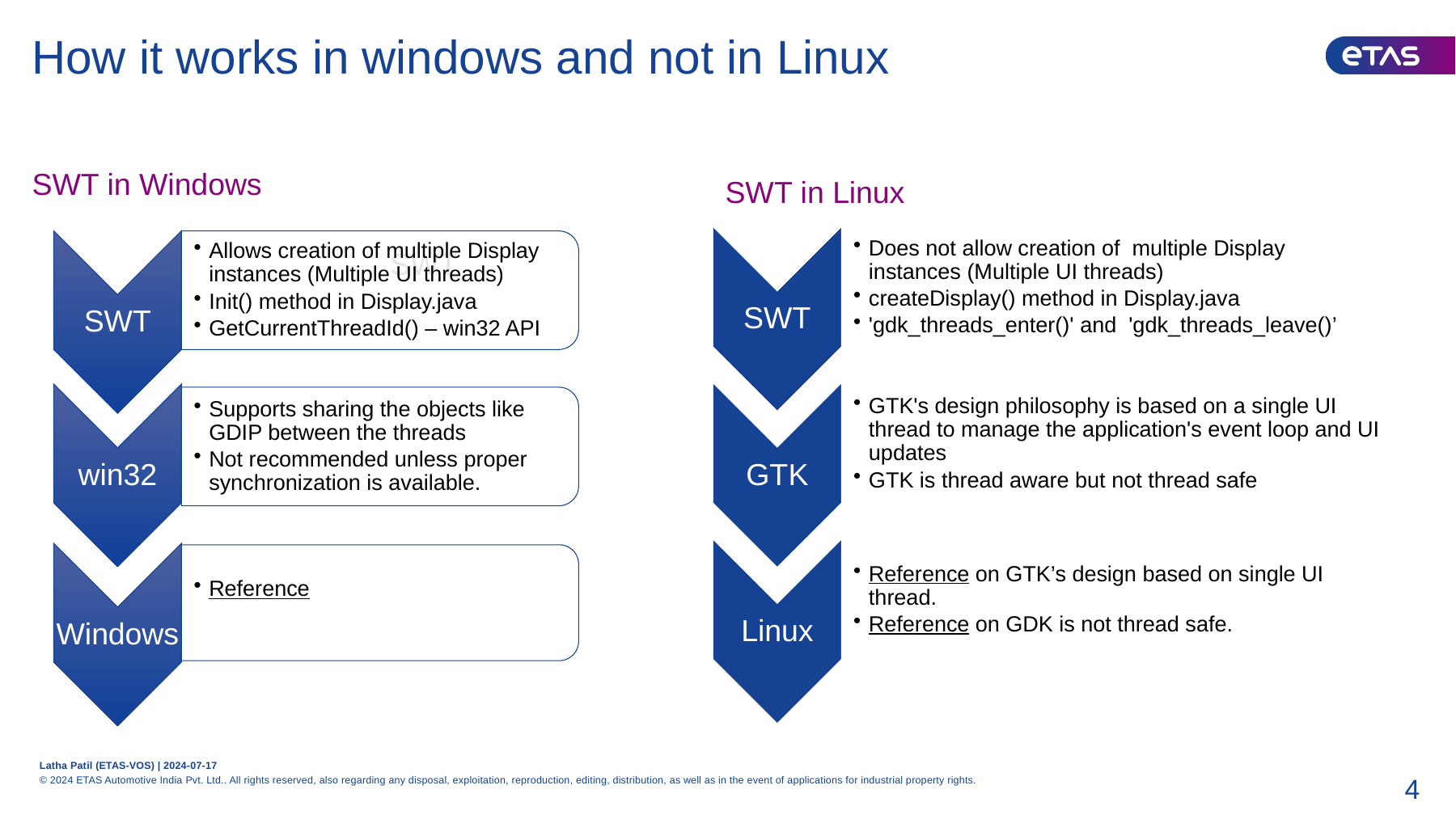

How it works in windows and not in Linux
SWT in Windows

		SWT

SWT in Linux
SWT
Does not allow creation of  multiple Display instances (Multiple UI threads)
createDisplay() method in Display.java
'gdk_threads_enter()' and  'gdk_threads_leave()’
GTK
GTK's design philosophy is based on a single UI thread to manage the application's event loop and UI updates
GTK is thread aware but not thread safe
Linux
Reference on GTK’s design based on single UI thread.
Reference on GDK is not thread safe.
SWT
Allows creation of multiple Display instances (Multiple UI threads)
Init() method in Display.java
GetCurrentThreadId() – win32 API
win32
Supports sharing the objects like GDIP between the threads
Not recommended unless proper synchronization is available.
Windows
Reference
4